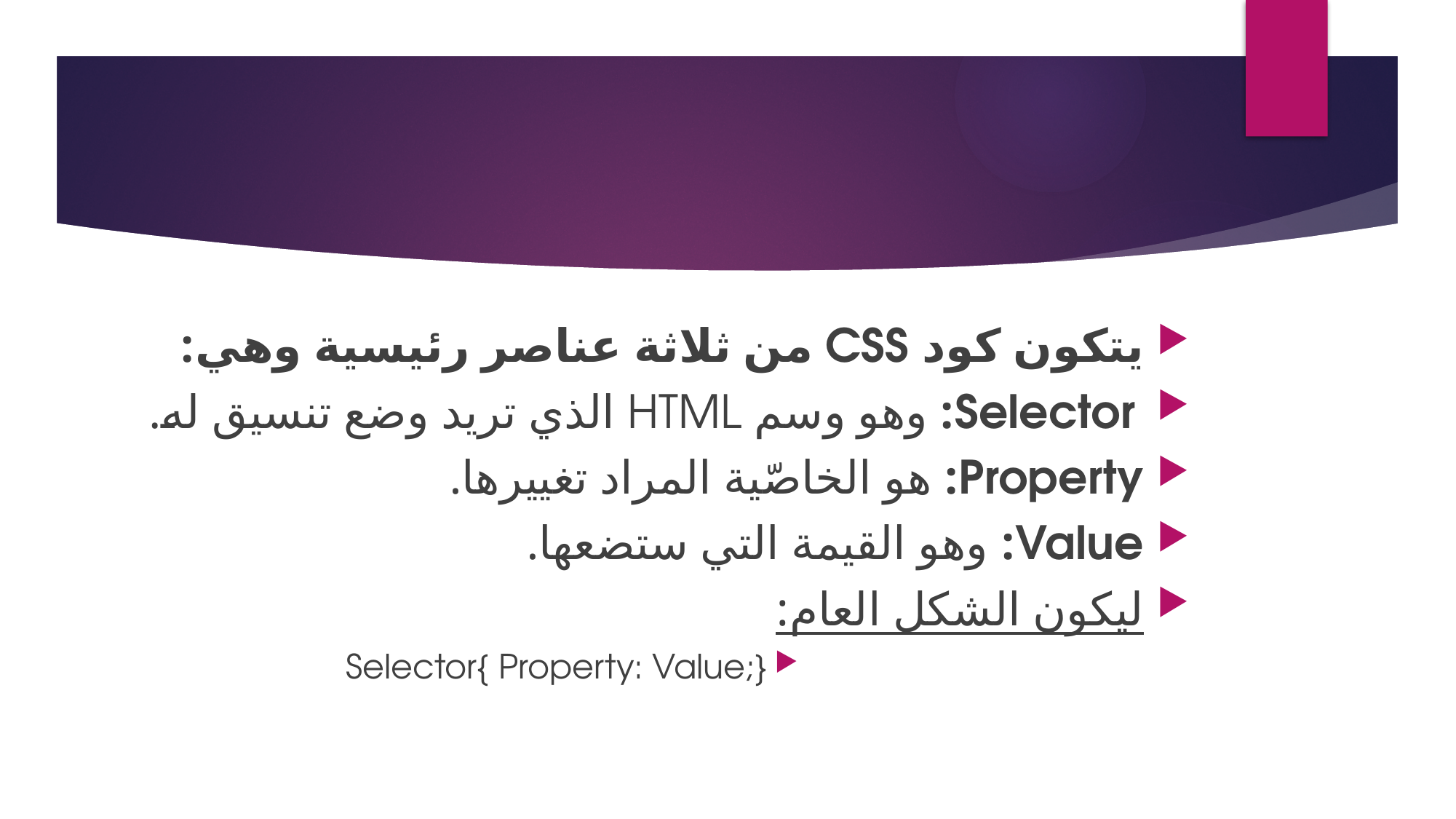

#
يتكون كود CSS من ثلاثة عناصر رئيسية وهي:
Selector: وهو وسم HTML الذي تريد وضع تنسيق له.
Property: هو الخاصّية المراد تغييرها.
Value: وهو القيمة التي ستضعها.
ليكون الشكل العام:
Selector{ Property: Value;}